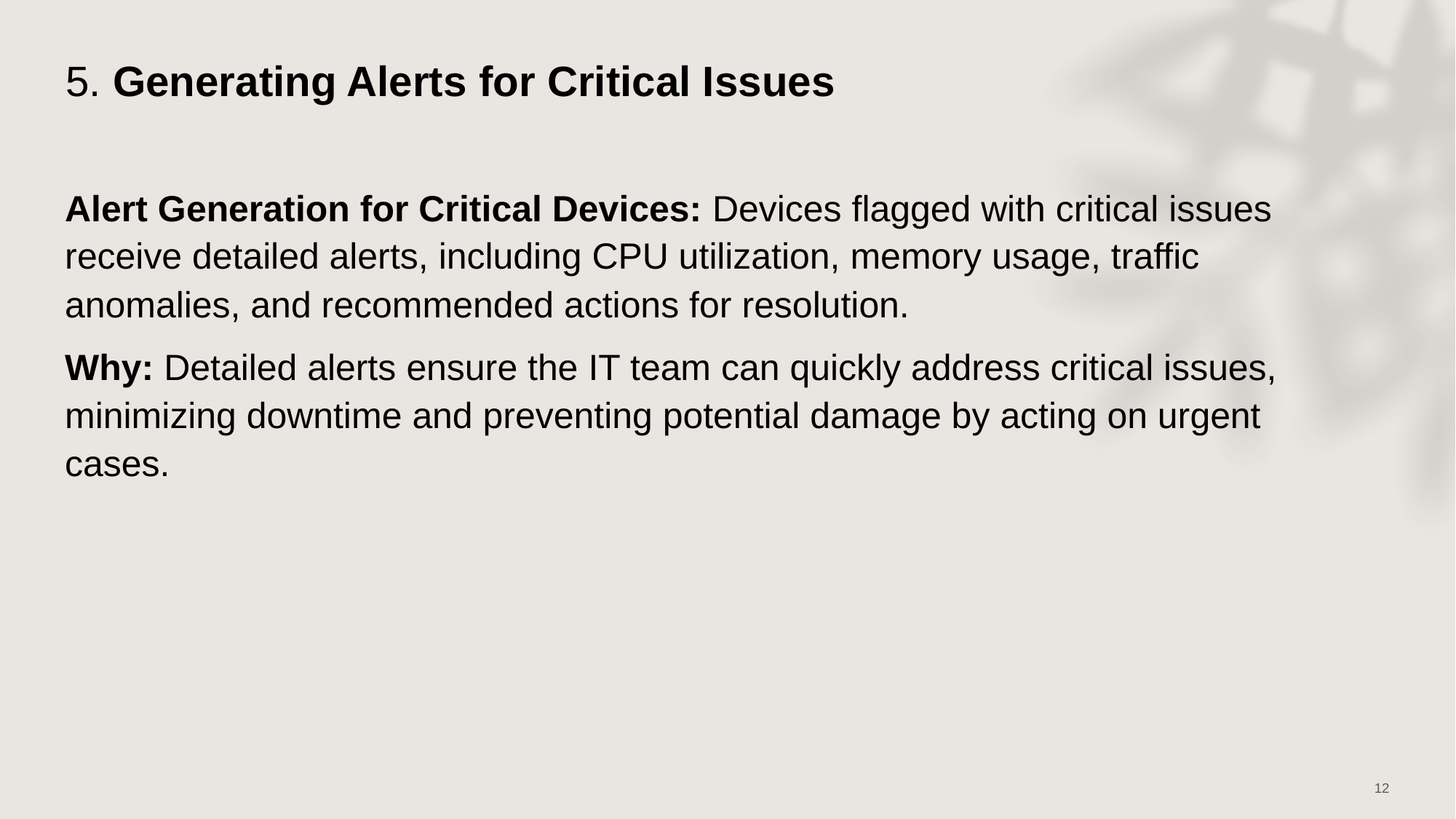

# 5. Generating Alerts for Critical Issues
Alert Generation for Critical Devices: Devices flagged with critical issues receive detailed alerts, including CPU utilization, memory usage, traffic anomalies, and recommended actions for resolution.
Why: Detailed alerts ensure the IT team can quickly address critical issues, minimizing downtime and preventing potential damage by acting on urgent cases.

12